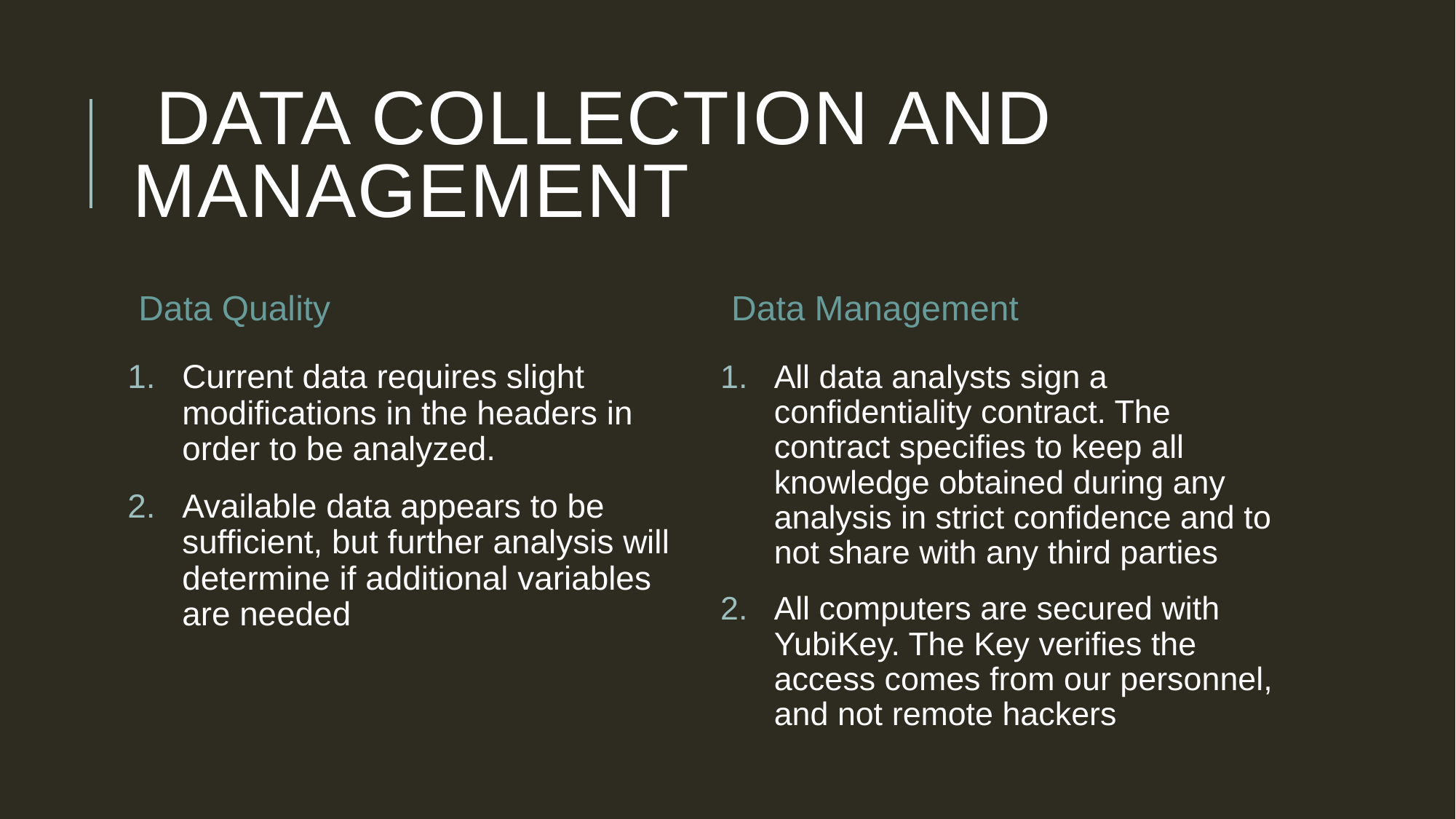

# Data Collection and Management
Data Quality
Data Management
Current data requires slight modifications in the headers in order to be analyzed.
Available data appears to be sufficient, but further analysis will determine if additional variables are needed

All data analysts sign a confidentiality contract. The contract specifies to keep all knowledge obtained during any analysis in strict confidence and to not share with any third parties
All computers are secured with YubiKey. The Key verifies the access comes from our personnel, and not remote hackers